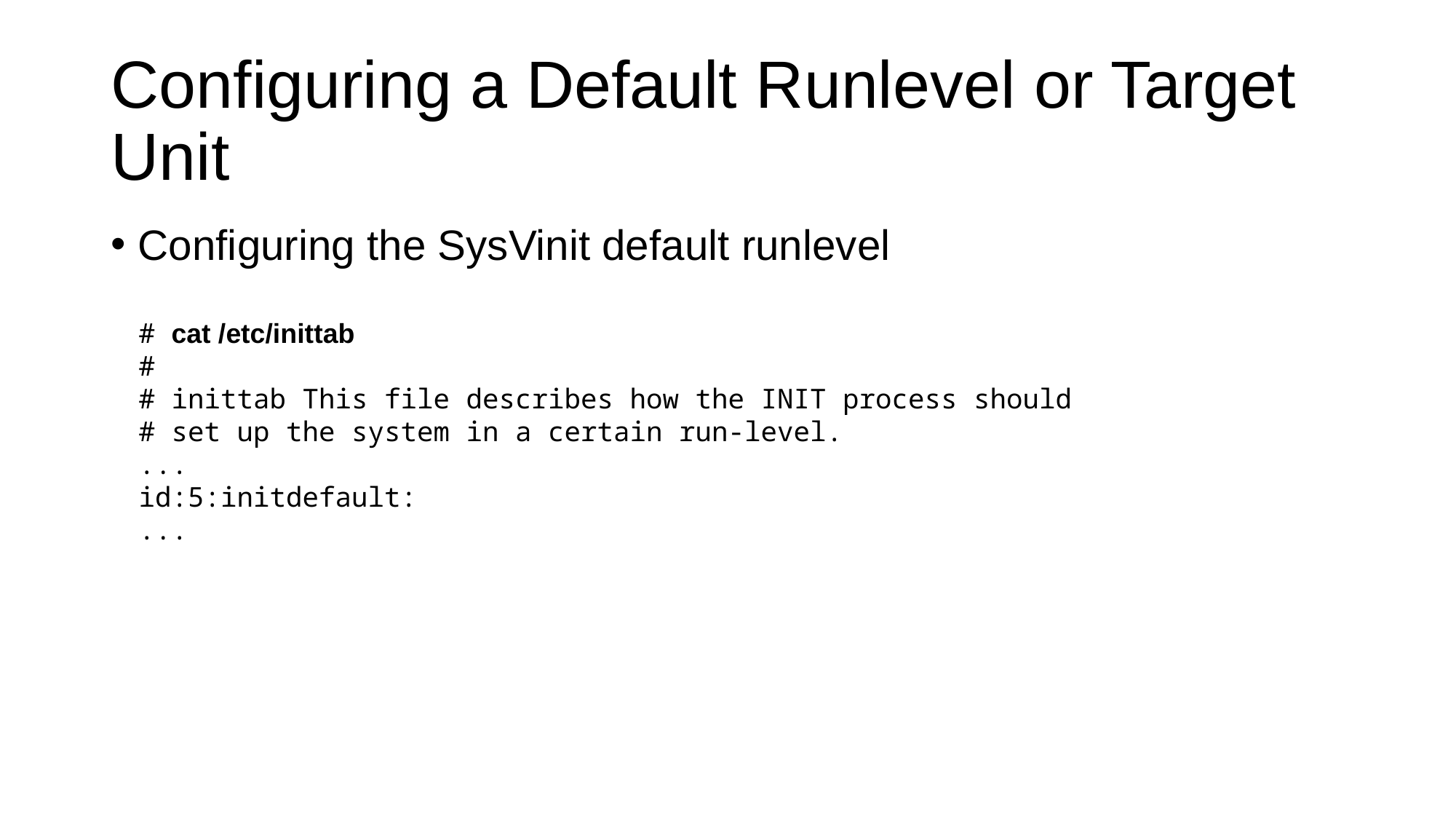

# Configuring a Default Runlevel or Target Unit
Configuring the SysVinit default runlevel

# cat /etc/inittab
#
# inittab This file describes how the INIT process should
# set up the system in a certain run-level.
...
id:5:initdefault:
...